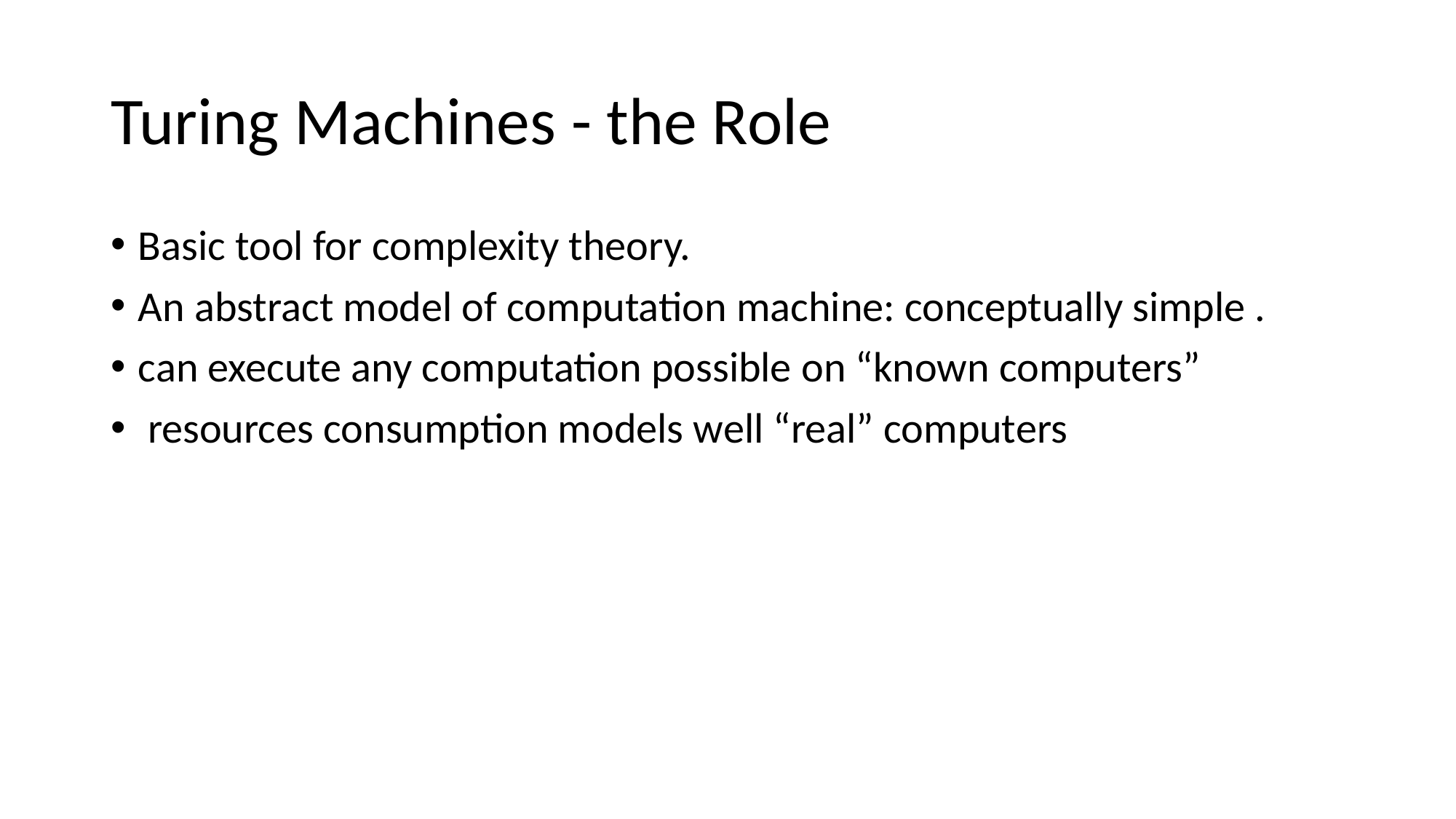

# Turing Machines - the Role
Basic tool for complexity theory.
An abstract model of computation machine: conceptually simple .
can execute any computation possible on “known computers”
 resources consumption models well “real” computers